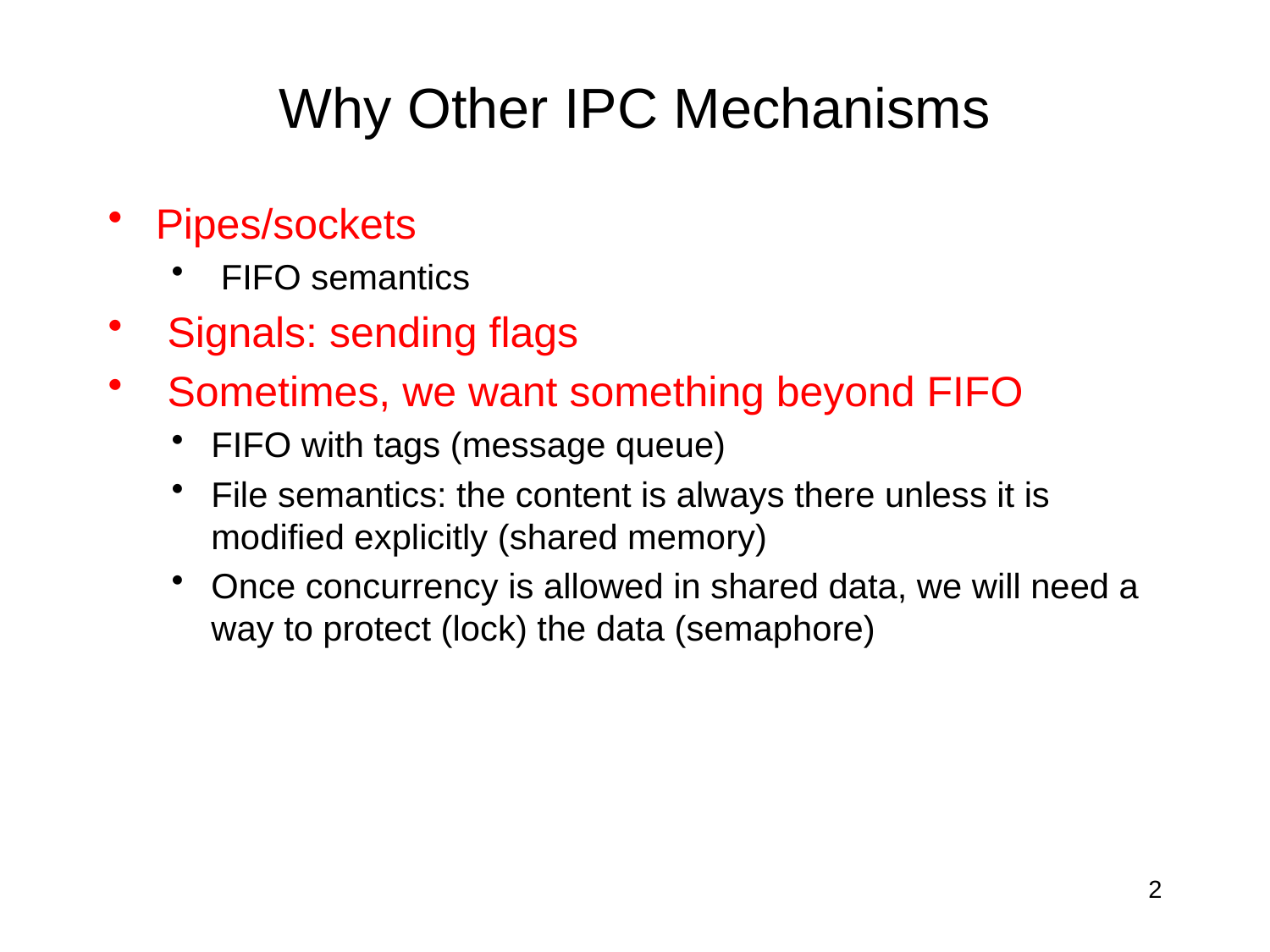

# Why Other IPC Mechanisms
Pipes/sockets
 FIFO semantics
 Signals: sending flags
 Sometimes, we want something beyond FIFO
FIFO with tags (message queue)
File semantics: the content is always there unless it is modified explicitly (shared memory)
Once concurrency is allowed in shared data, we will need a way to protect (lock) the data (semaphore)

2